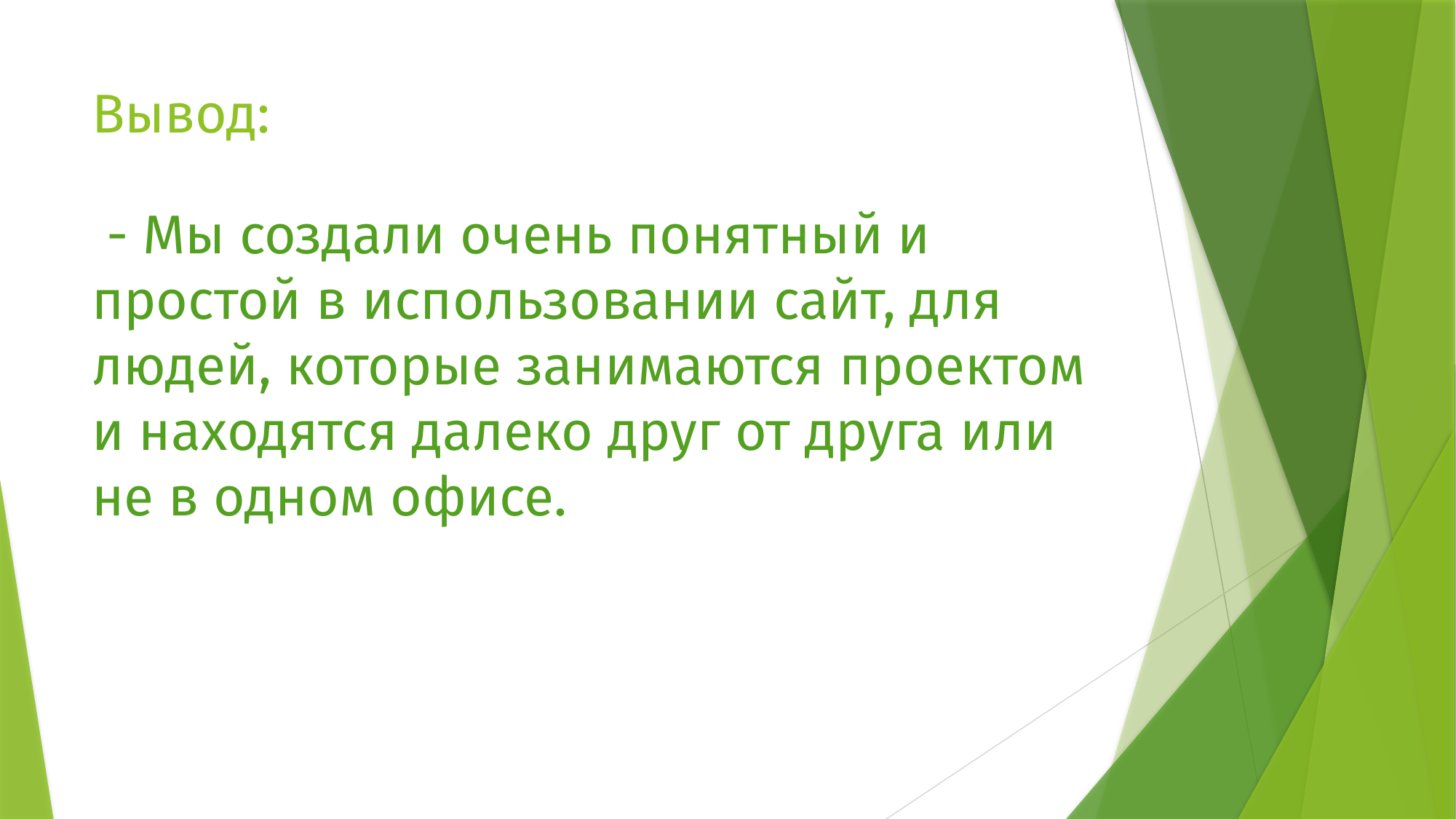

# Вывод:
 - Мы создали очень понятный и простой в использовании сайт, для людей, которые занимаются проектом и находятся далеко друг от друга или не в одном офисе.